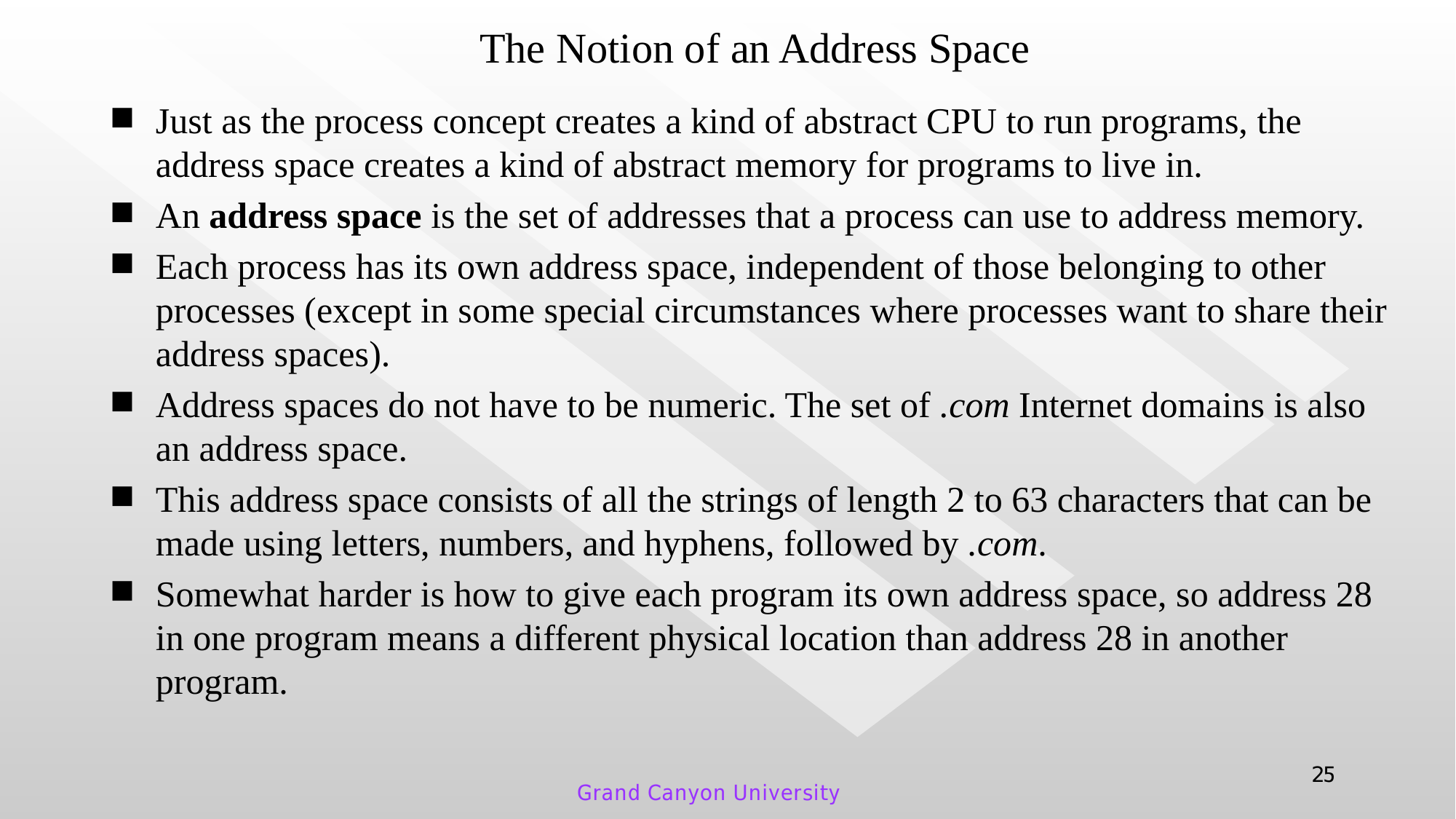

# The Notion of an Address Space
Just as the process concept creates a kind of abstract CPU to run programs, the address space creates a kind of abstract memory for programs to live in.
An address space is the set of addresses that a process can use to address memory.
Each process has its own address space, independent of those belonging to other processes (except in some special circumstances where processes want to share their address spaces).
Address spaces do not have to be numeric. The set of .com Internet domains is also an address space.
This address space consists of all the strings of length 2 to 63 characters that can be made using letters, numbers, and hyphens, followed by .com.
Somewhat harder is how to give each program its own address space, so address 28 in one program means a different physical location than address 28 in another program.
25
Grand Canyon University